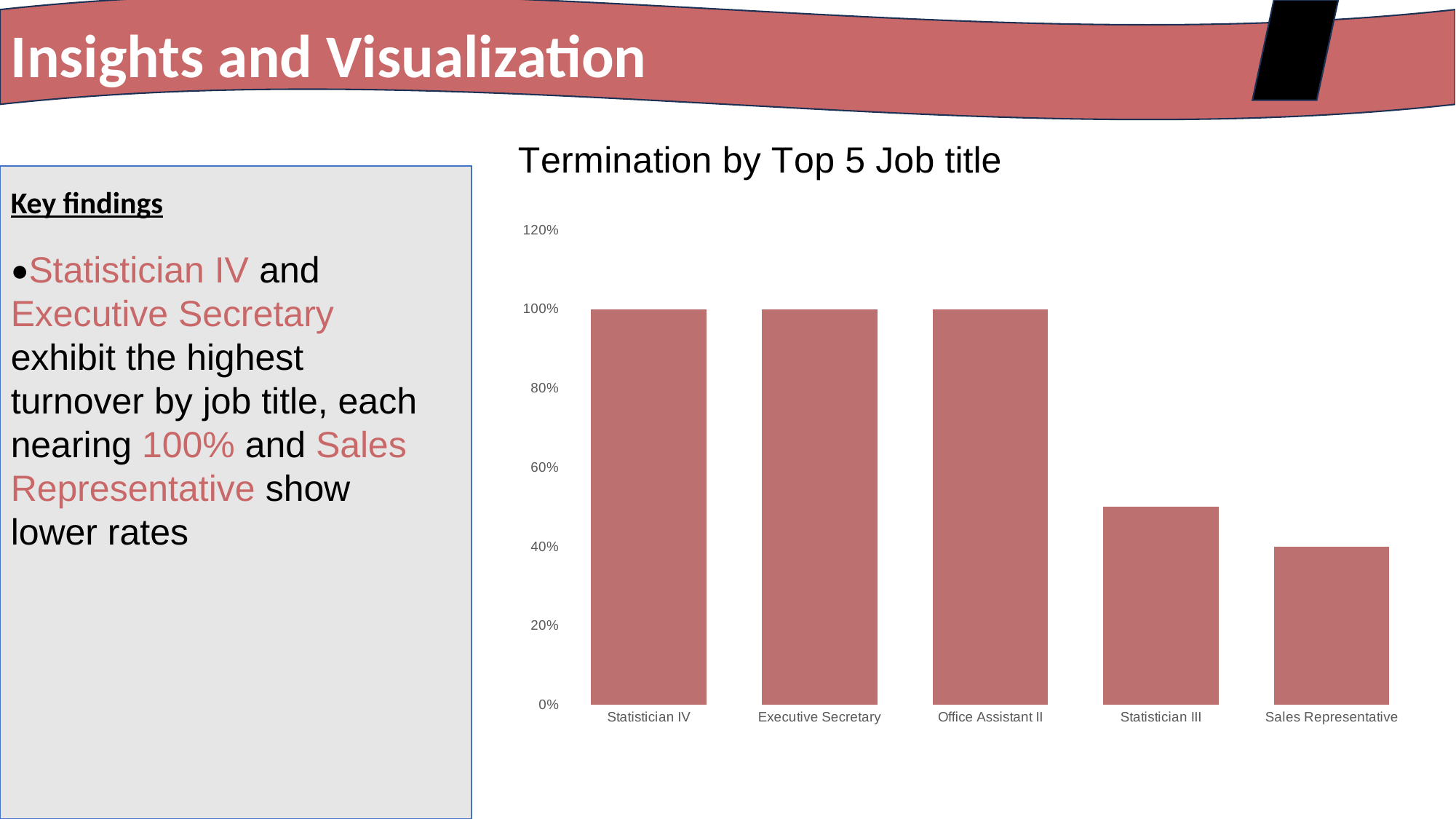

Insights and Visualization

### Chart: Termination by Top 5 Job title

| Category | Total |
|---|---|
| Statistician IV | 1.0 |
| Executive Secretary | 1.0 |
| Office Assistant II | 1.0 |
| Statistician III | 0.5 |
| Sales Representative | 0.4 |
Key findings
•Statistician IV and Executive Secretary exhibit the highest turnover by job title, each nearing 100% and Sales Representative show lower rates